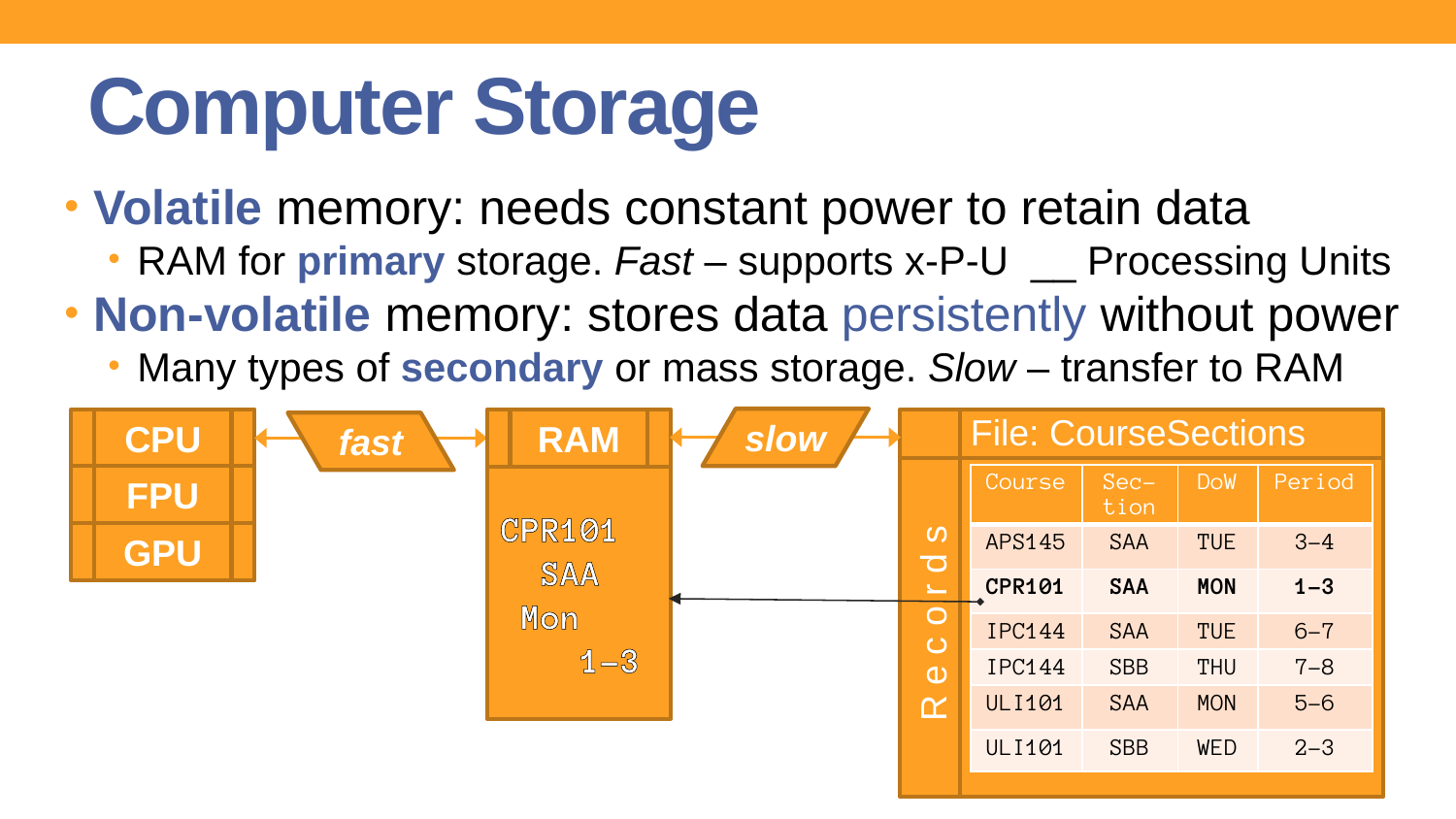

# Computer Storage
Volatile memory: needs constant power to retain data
RAM for primary storage. Fast – supports x-P-U  __ Processing Units
Non-volatile memory: stores data persistently without power
Many types of secondary or mass storage. Slow – transfer to RAM

File: CourseSections
slow
CPU
RAM

fast
| Course | Sec-tion | DoW | Period |
| --- | --- | --- | --- |
| APS145 | SAA | TUE | 3-4 |
| CPR101 | SAA | MON | 1-3 |
| IPC144 | SAA | TUE | 6-7 |
| IPC144 | SBB | THU | 7-8 |
| ULI101 | SAA | MON | 5-6 |
| ULI101 | SBB | WED | 2-3 |
FPU
CPR101
  SAA
 Mon
    1-3
 R e c o r d s
GPU